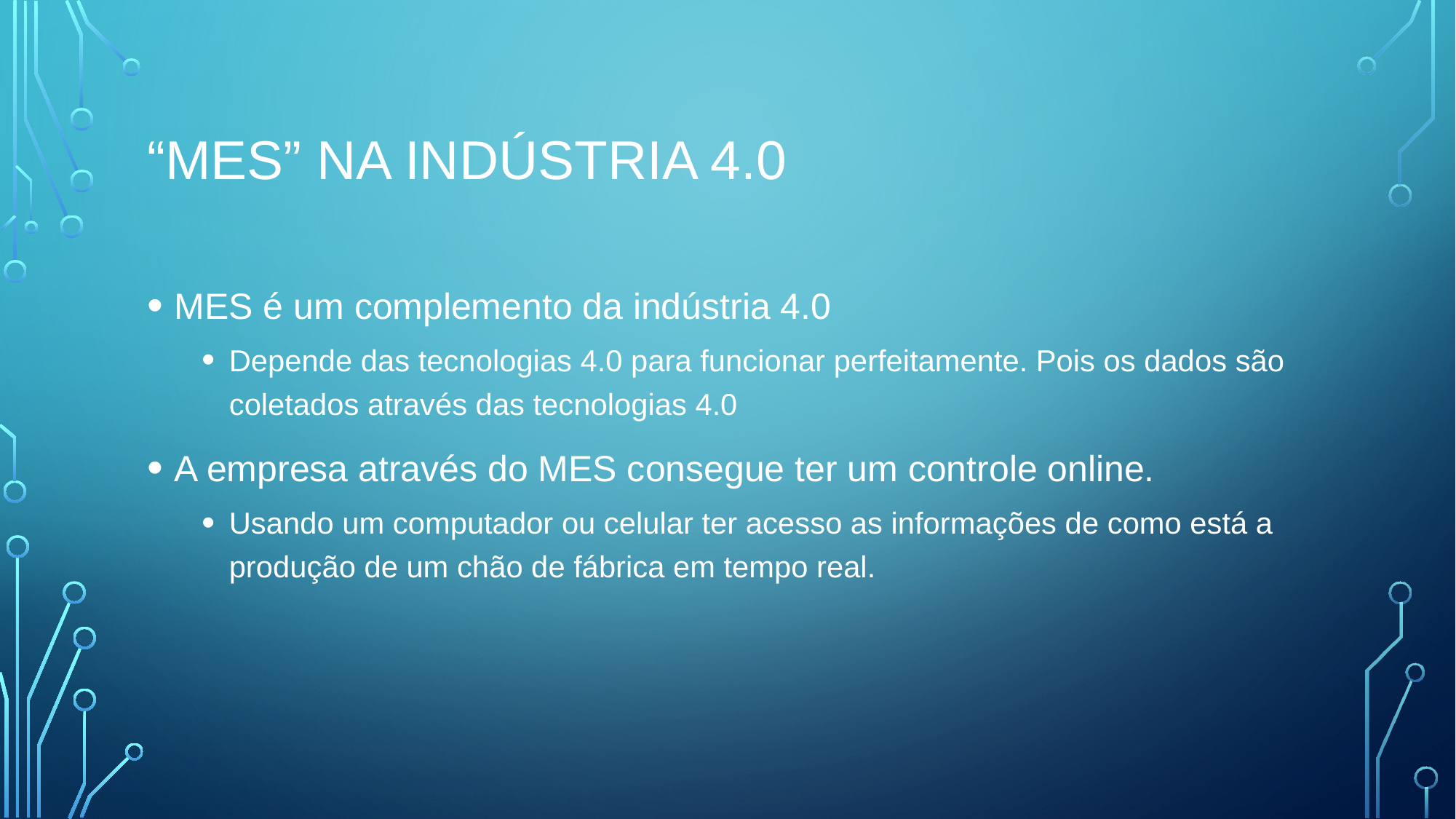

# “Mes” na indústria 4.0
MES é um complemento da indústria 4.0
Depende das tecnologias 4.0 para funcionar perfeitamente. Pois os dados são coletados através das tecnologias 4.0
A empresa através do MES consegue ter um controle online.
Usando um computador ou celular ter acesso as informações de como está a produção de um chão de fábrica em tempo real.